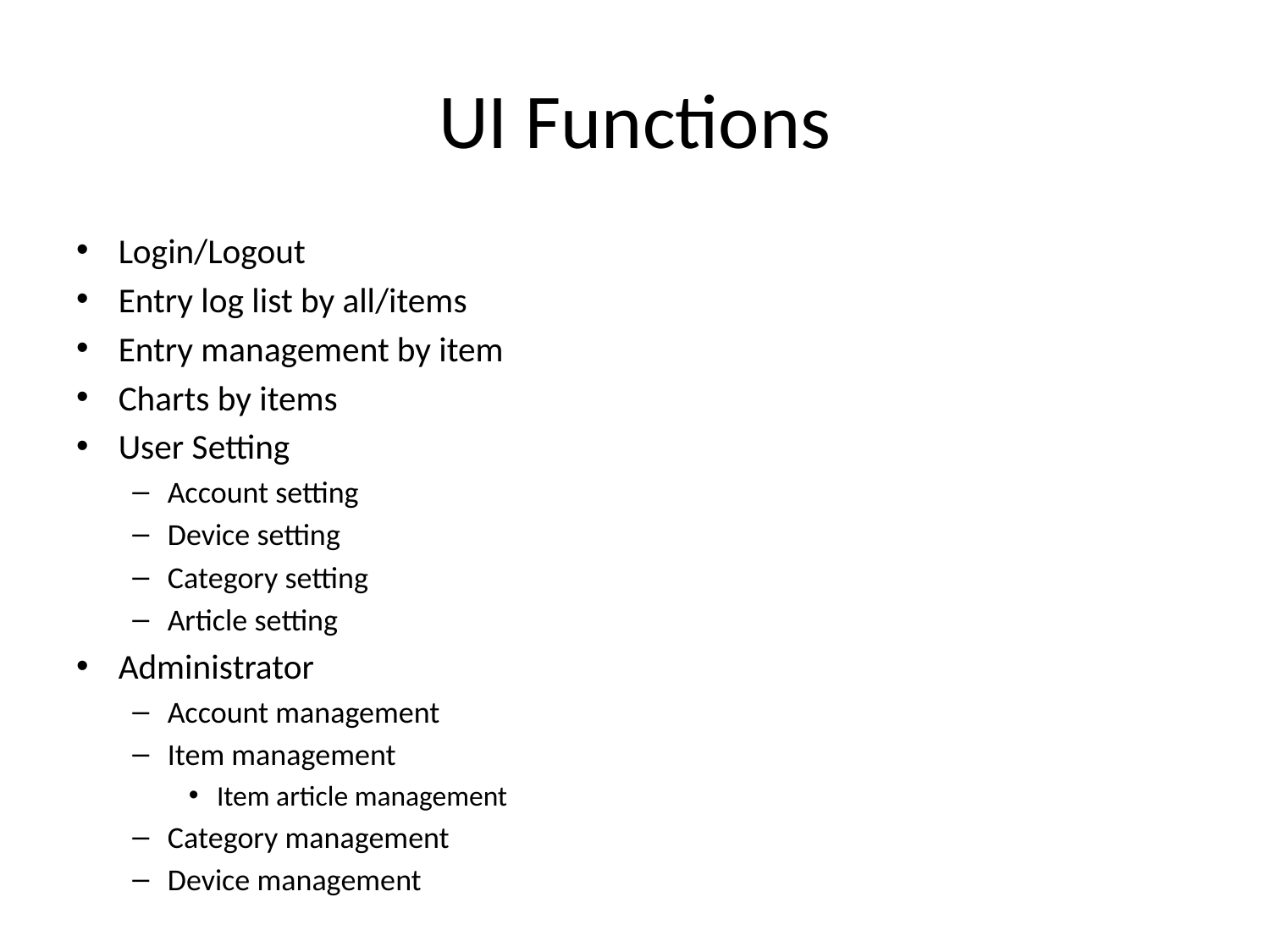

# UI Functions
Login/Logout
Entry log list by all/items
Entry management by item
Charts by items
User Setting
Account setting
Device setting
Category setting
Article setting
Administrator
Account management
Item management
Item article management
Category management
Device management